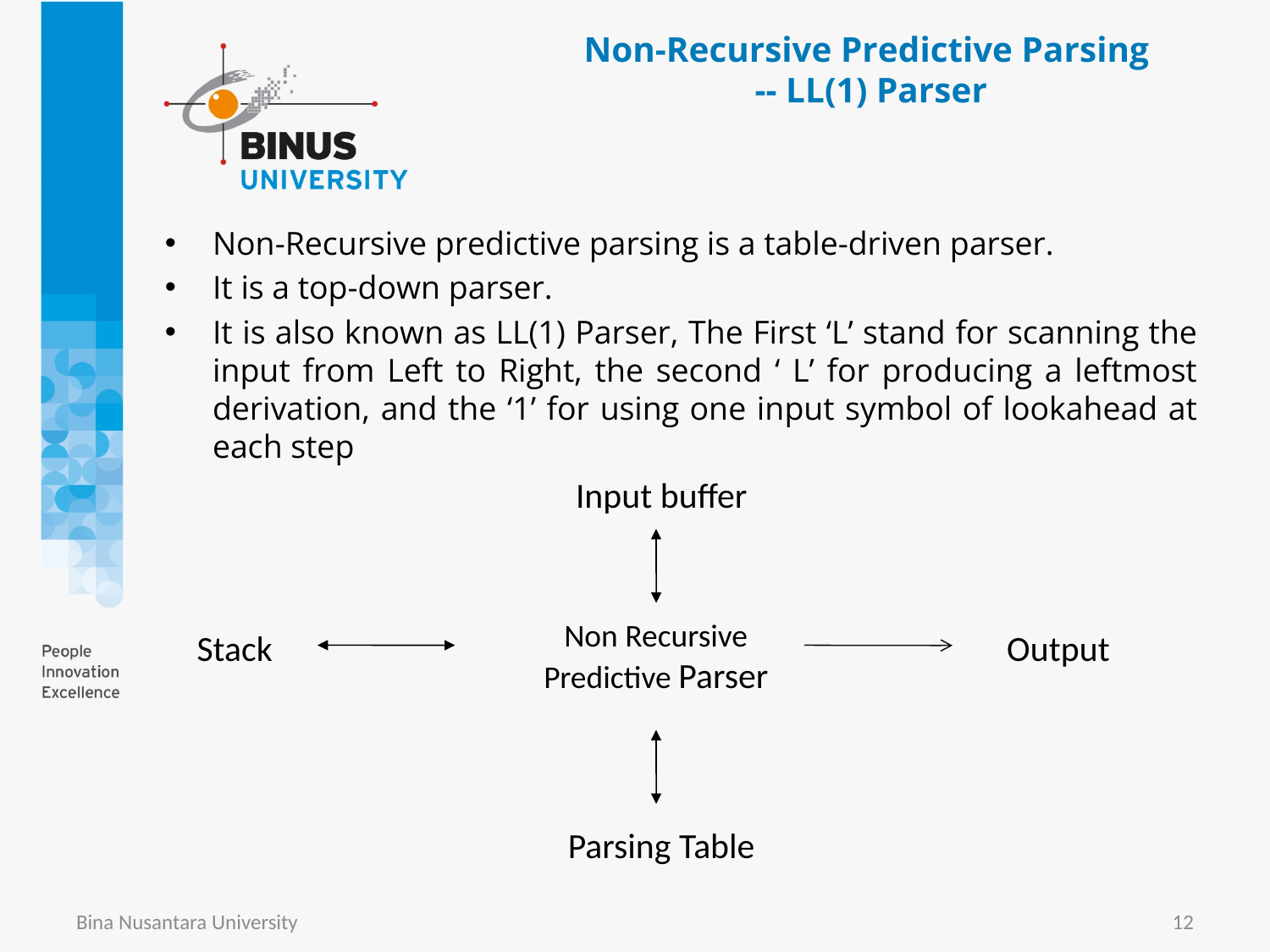

# Non-Recursive Predictive Parsing -- LL(1) Parser
Non-Recursive predictive parsing is a table-driven parser.
It is a top-down parser.
It is also known as LL(1) Parser, The First ‘L’ stand for scanning the input from Left to Right, the second ‘ L’ for producing a leftmost derivation, and the ‘1’ for using one input symbol of lookahead at each step
Input buffer

Non Recursive
Predictive Parser
Stack
Output
Parsing Table
Bina Nusantara University
12